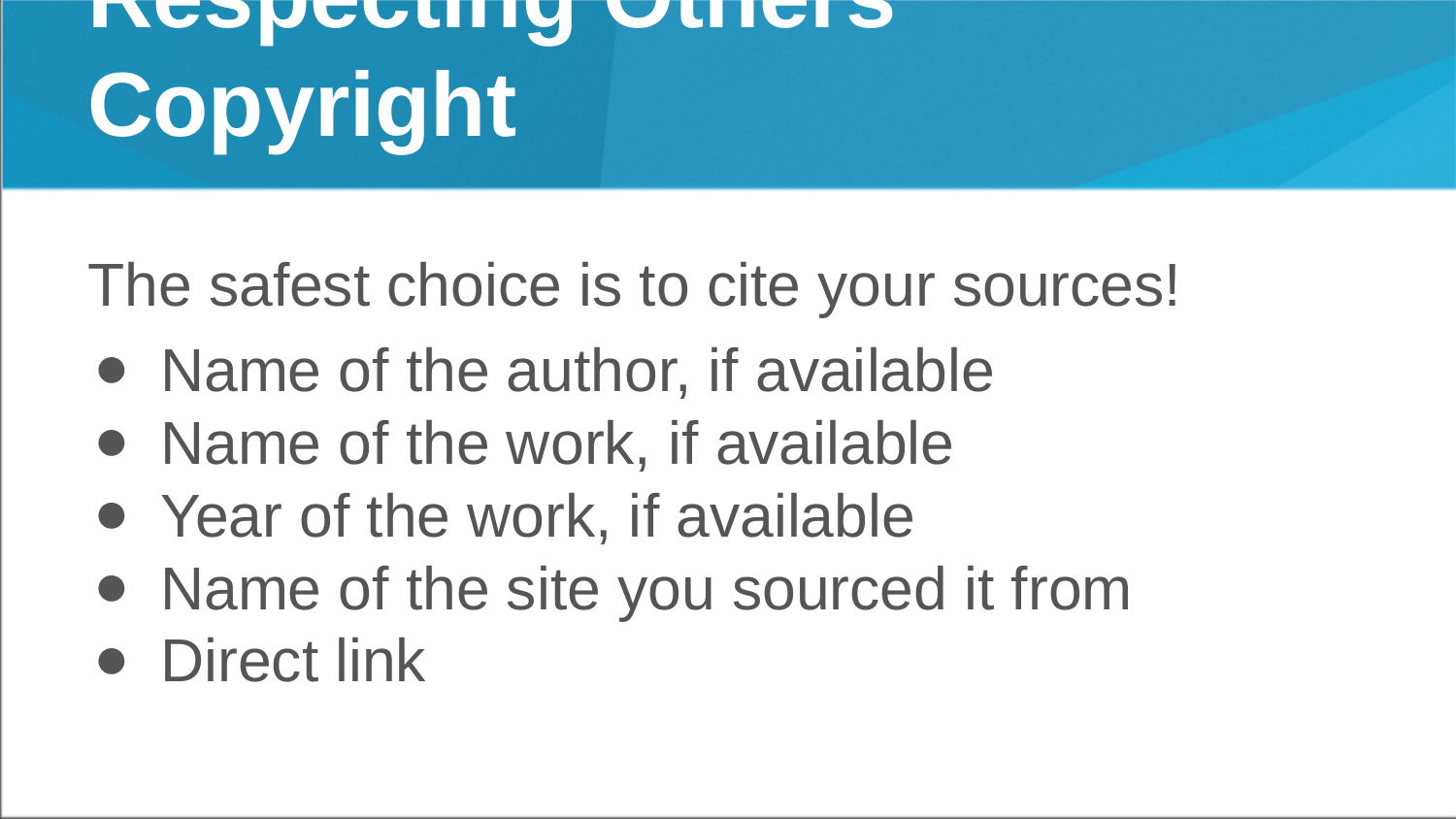

# Respecting Others’ Copyright
The safest choice is to cite your sources!
Name of the author, if available
Name of the work, if available
Year of the work, if available
Name of the site you sourced it from
Direct link